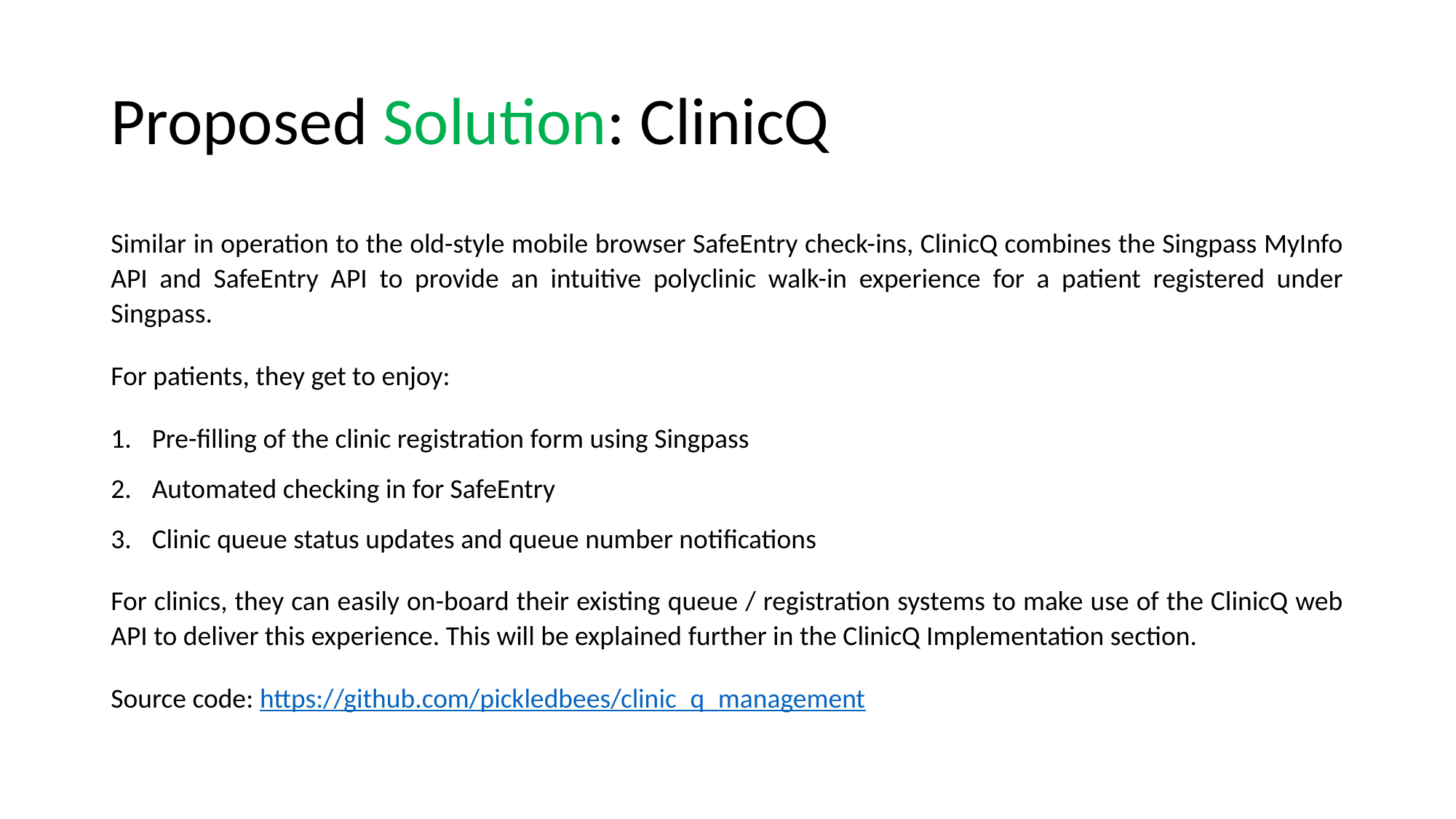

# Proposed Solution: ClinicQ
Similar in operation to the old-style mobile browser SafeEntry check-ins, ClinicQ combines the Singpass MyInfo API and SafeEntry API to provide an intuitive polyclinic walk-in experience for a patient registered under Singpass.
For patients, they get to enjoy:
Pre-filling of the clinic registration form using Singpass
Automated checking in for SafeEntry
Clinic queue status updates and queue number notifications
For clinics, they can easily on-board their existing queue / registration systems to make use of the ClinicQ web API to deliver this experience. This will be explained further in the ClinicQ Implementation section.
Source code: https://github.com/pickledbees/clinic_q_management